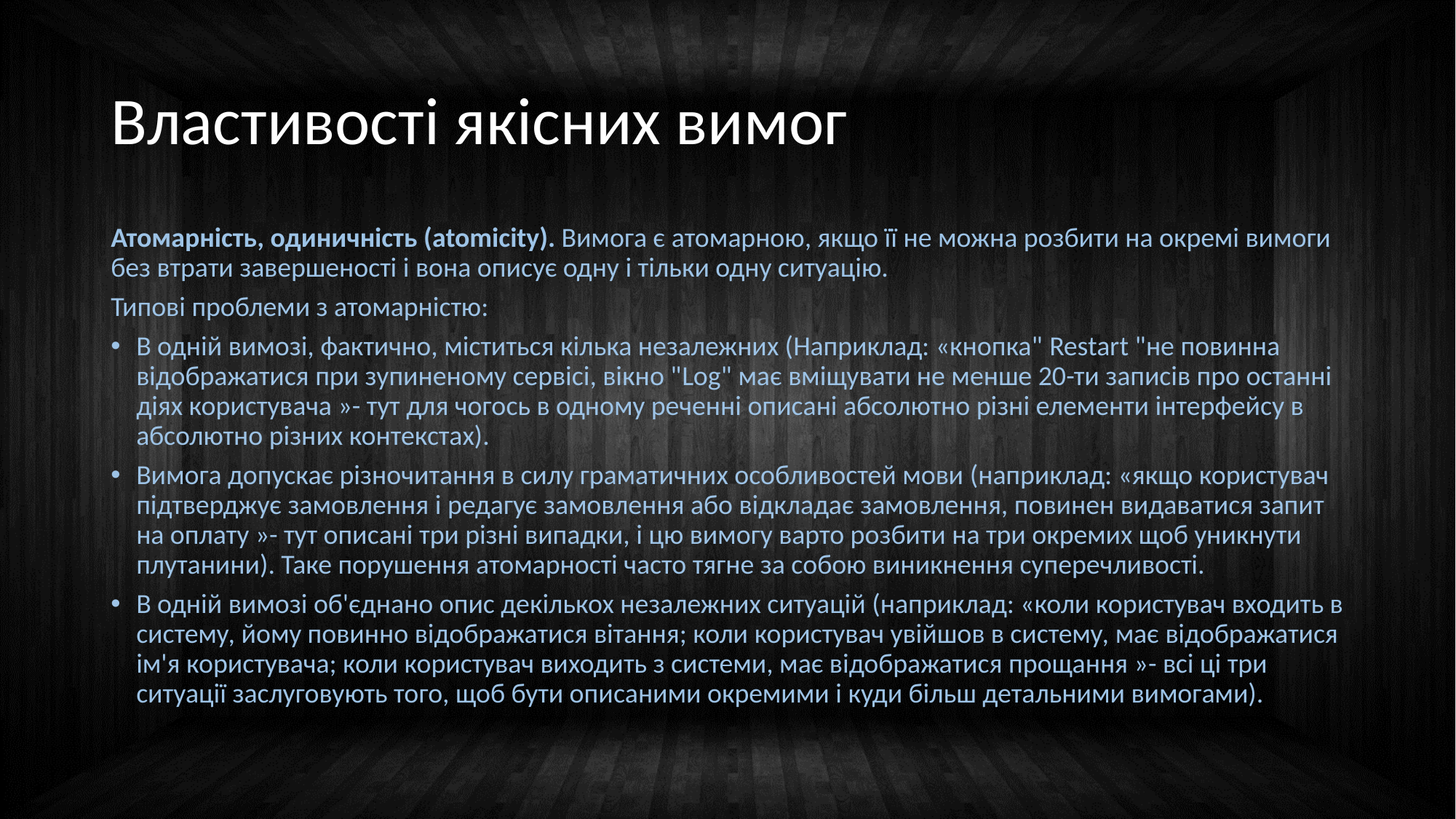

# Властивості якісних вимог
Атомарність, одиничність (atomicity). Вимога є атомарною, якщо її не можна розбити на окремі вимоги без втрати завершеності і вона описує одну і тільки одну ситуацію.
Типові проблеми з атомарністю:
В одній вимозі, фактично, міститься кілька незалежних (Наприклад: «кнопка" Restart "не повинна відображатися при зупиненому сервісі, вікно "Log" має вміщувати не менше 20-ти записів про останні діях користувача »- тут для чогось в одному реченні описані абсолютно різні елементи інтерфейсу в абсолютно різних контекстах).
Вимога допускає різночитання в силу граматичних особливостей мови (наприклад: «якщо користувач підтверджує замовлення і редагує замовлення або відкладає замовлення, повинен видаватися запит на оплату »- тут описані три різні випадки, і цю вимогу варто розбити на три окремих щоб уникнути плутанини). Таке порушення атомарності часто тягне за собою виникнення суперечливості.
В одній вимозі об'єднано опис декількох незалежних ситуацій (наприклад: «коли користувач входить в систему, йому повинно відображатися вітання; коли користувач увійшов в систему, має відображатися ім'я користувача; коли користувач виходить з системи, має відображатися прощання »- всі ці три ситуації заслуговують того, щоб бути описаними окремими і куди більш детальними вимогами).